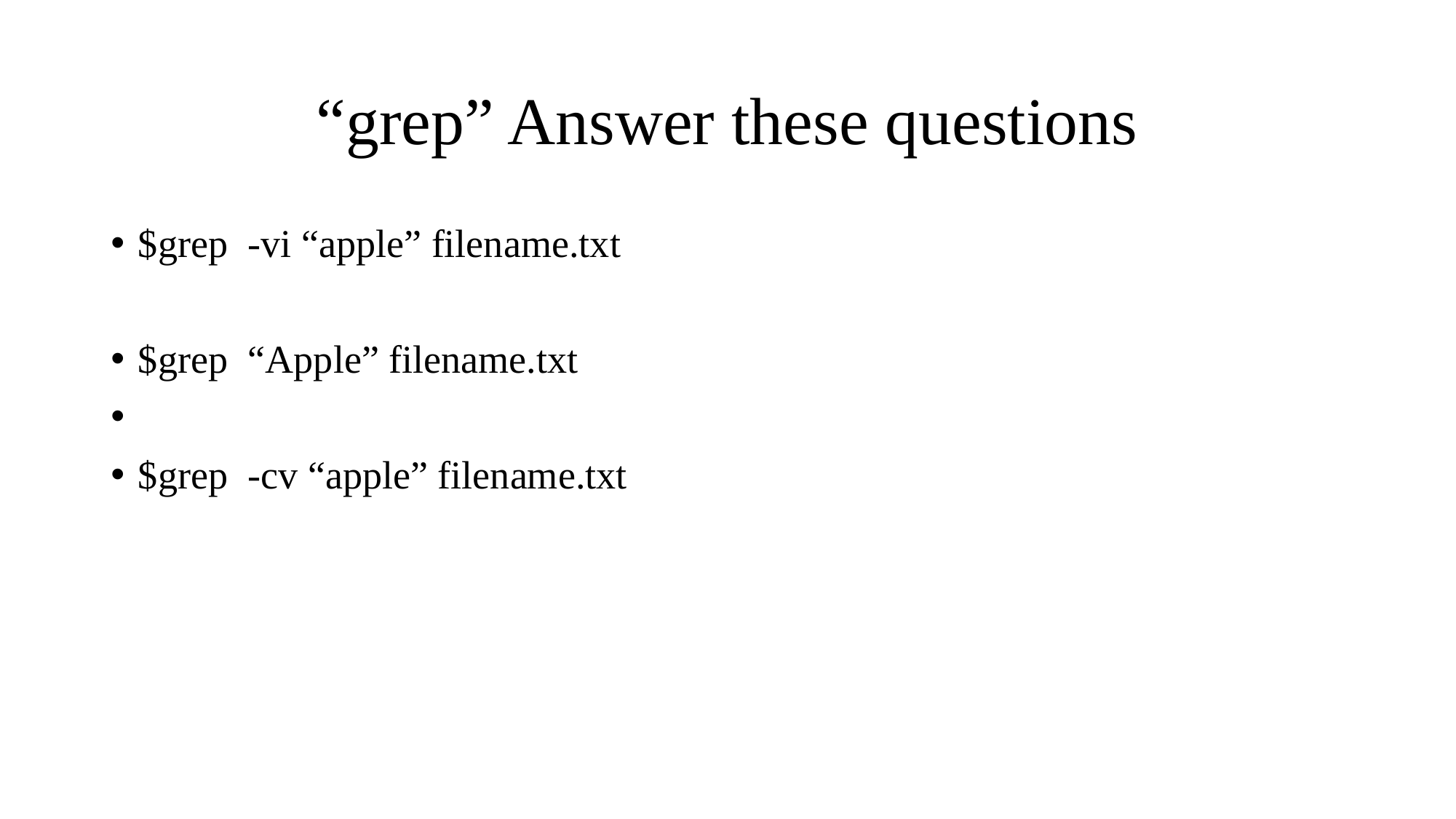

# “grep” Answer these questions
$grep  -vi “apple” filename.txt

$grep  “Apple” filename.txt

$grep  -cv “apple” filename.txt